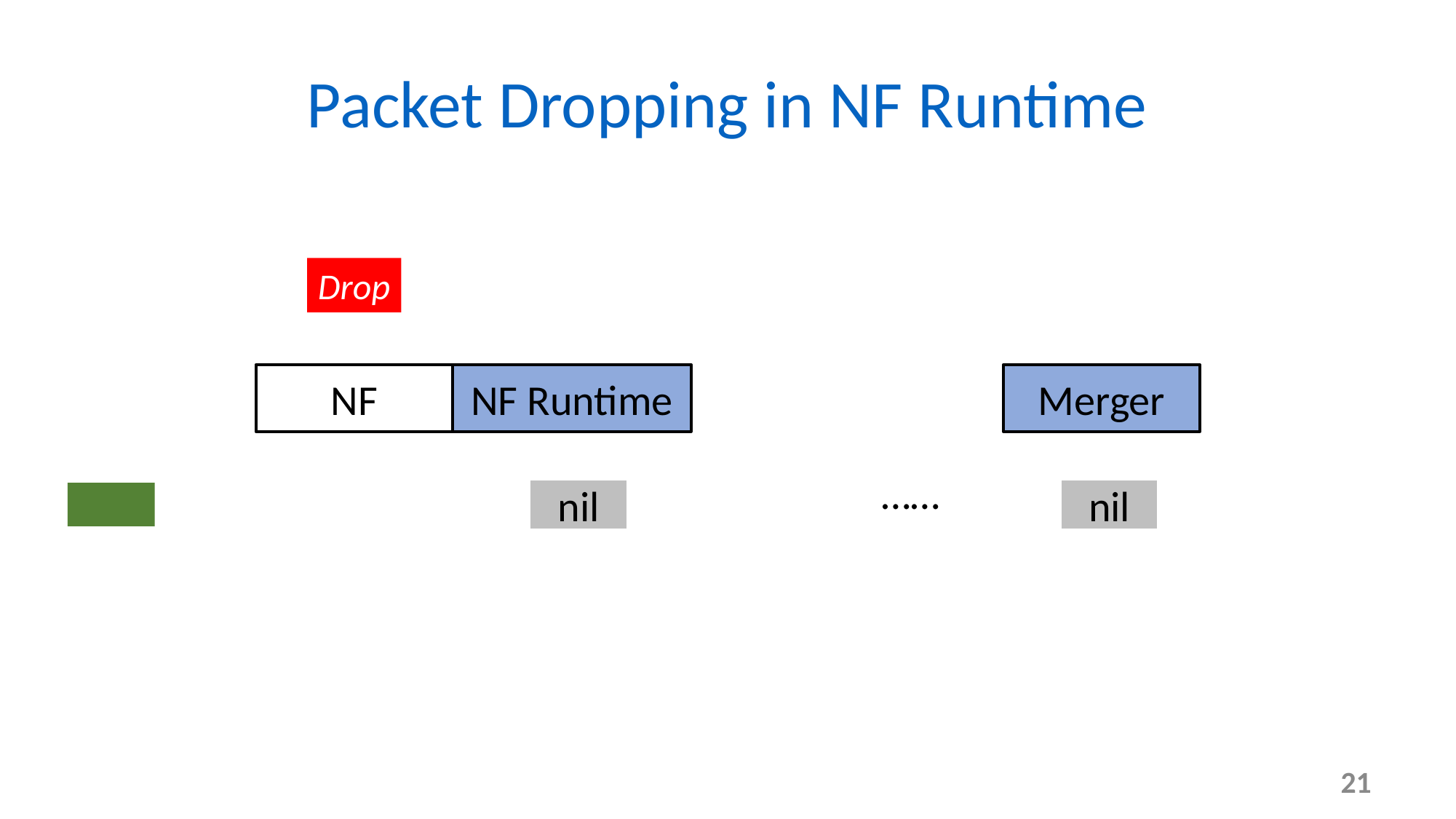

# Packet Dropping in NF Runtime
Drop
NF
NF Runtime
Merger
……
nil
nil

21